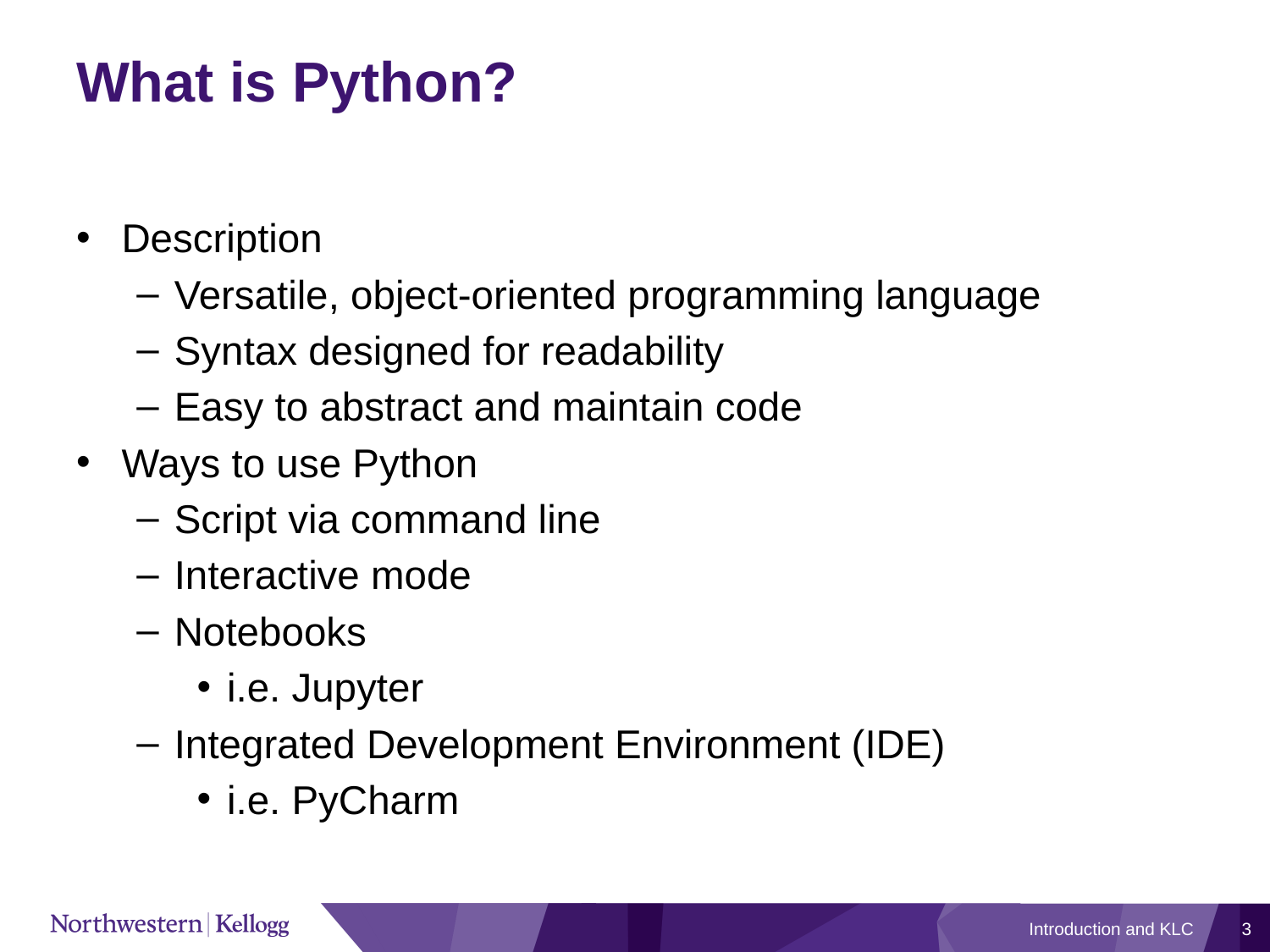

# What is Python?
Description
Versatile, object-oriented programming language
Syntax designed for readability
Easy to abstract and maintain code
Ways to use Python
Script via command line
Interactive mode
Notebooks
i.e. Jupyter
Integrated Development Environment (IDE)
i.e. PyCharm

Introduction and KLC
3